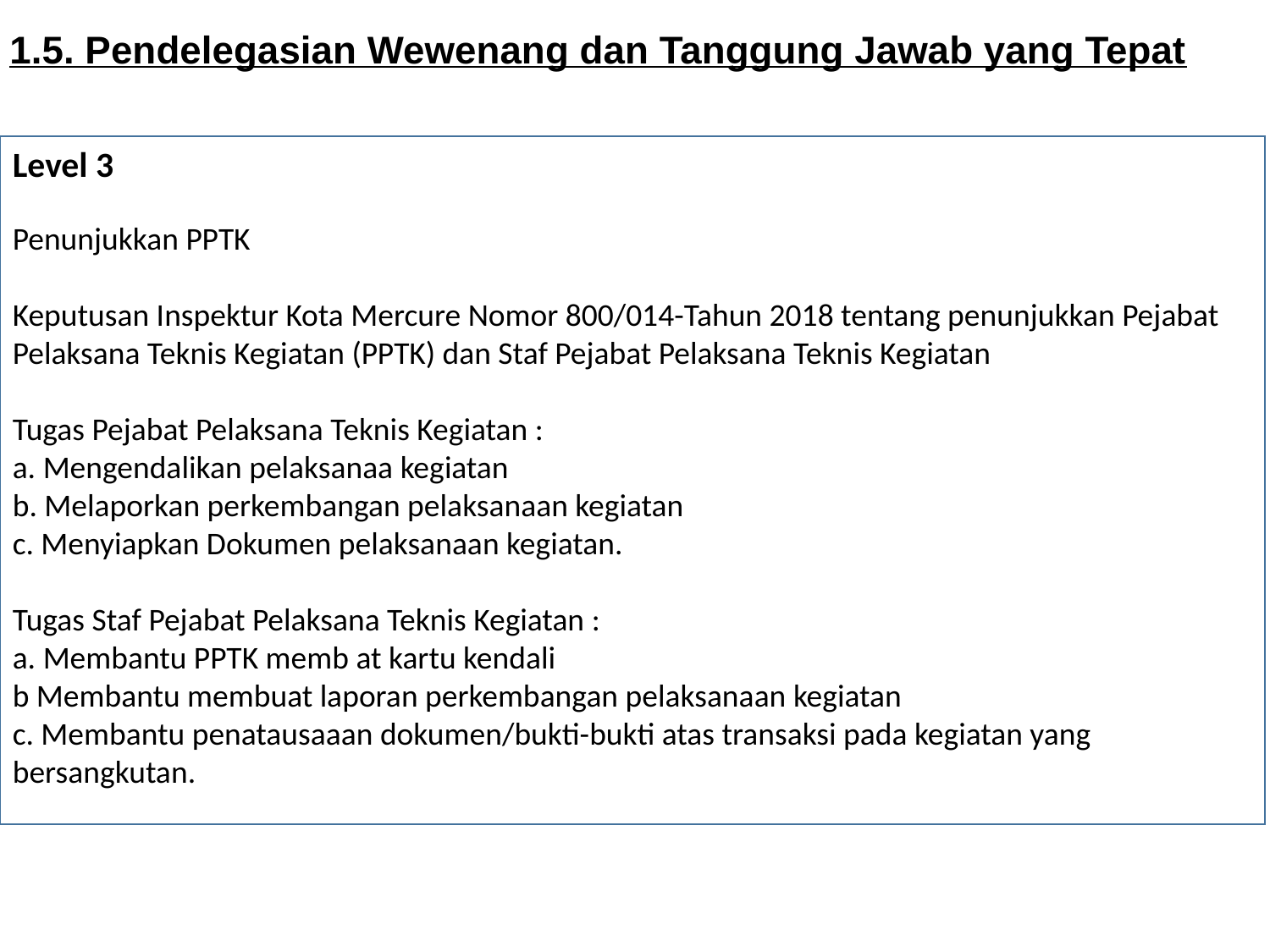

1.5. Pendelegasian Wewenang dan Tanggung Jawab yang Tepat
#
Level 3

Penunjukkan PPTK

Keputusan Inspektur Kota Mercure Nomor 800/014-Tahun 2018 tentang penunjukkan Pejabat Pelaksana Teknis Kegiatan (PPTK) dan Staf Pejabat Pelaksana Teknis Kegiatan

Tugas Pejabat Pelaksana Teknis Kegiatan :
a. Mengendalikan pelaksanaa kegiatan
b. Melaporkan perkembangan pelaksanaan kegiatan
c. Menyiapkan Dokumen pelaksanaan kegiatan.

Tugas Staf Pejabat Pelaksana Teknis Kegiatan :
a. Membantu PPTK memb at kartu kendali
b Membantu membuat laporan perkembangan pelaksanaan kegiatan
c. Membantu penatausaaan dokumen/bukti-bukti atas transaksi pada kegiatan yang bersangkutan.